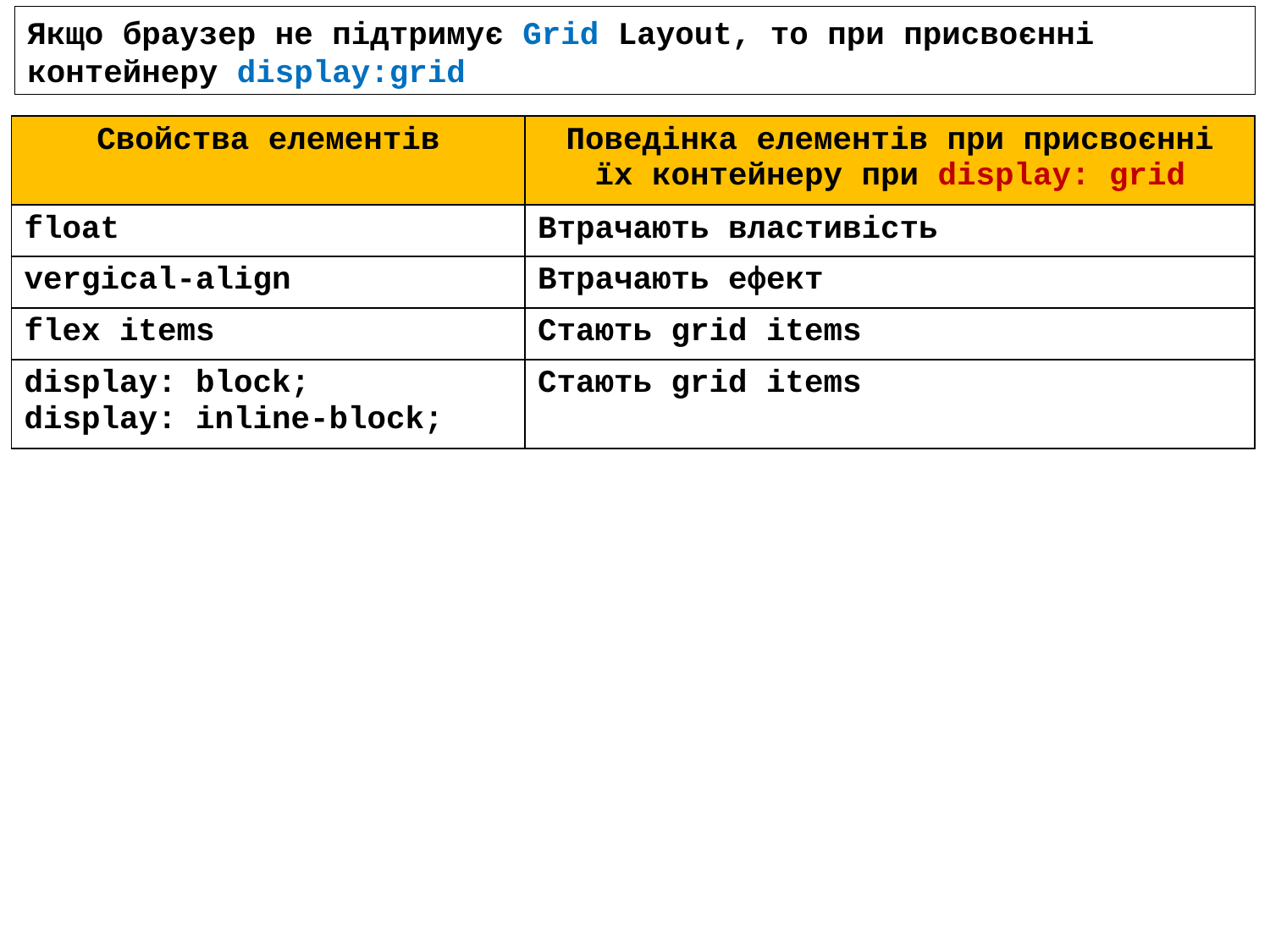

Якщо браузер не підтримує Grid Layout, то при присвоєнні
контейнеру display:grid
| Свойства елементів | Поведінка елементів при присвоєнні їх контейнеру при display: grid |
| --- | --- |
| float | Втрачають властивість |
| vergical-align | Втрачають ефект |
| flex items | Стають grid items |
| display: block; display: inline-block; | Стають grid items |